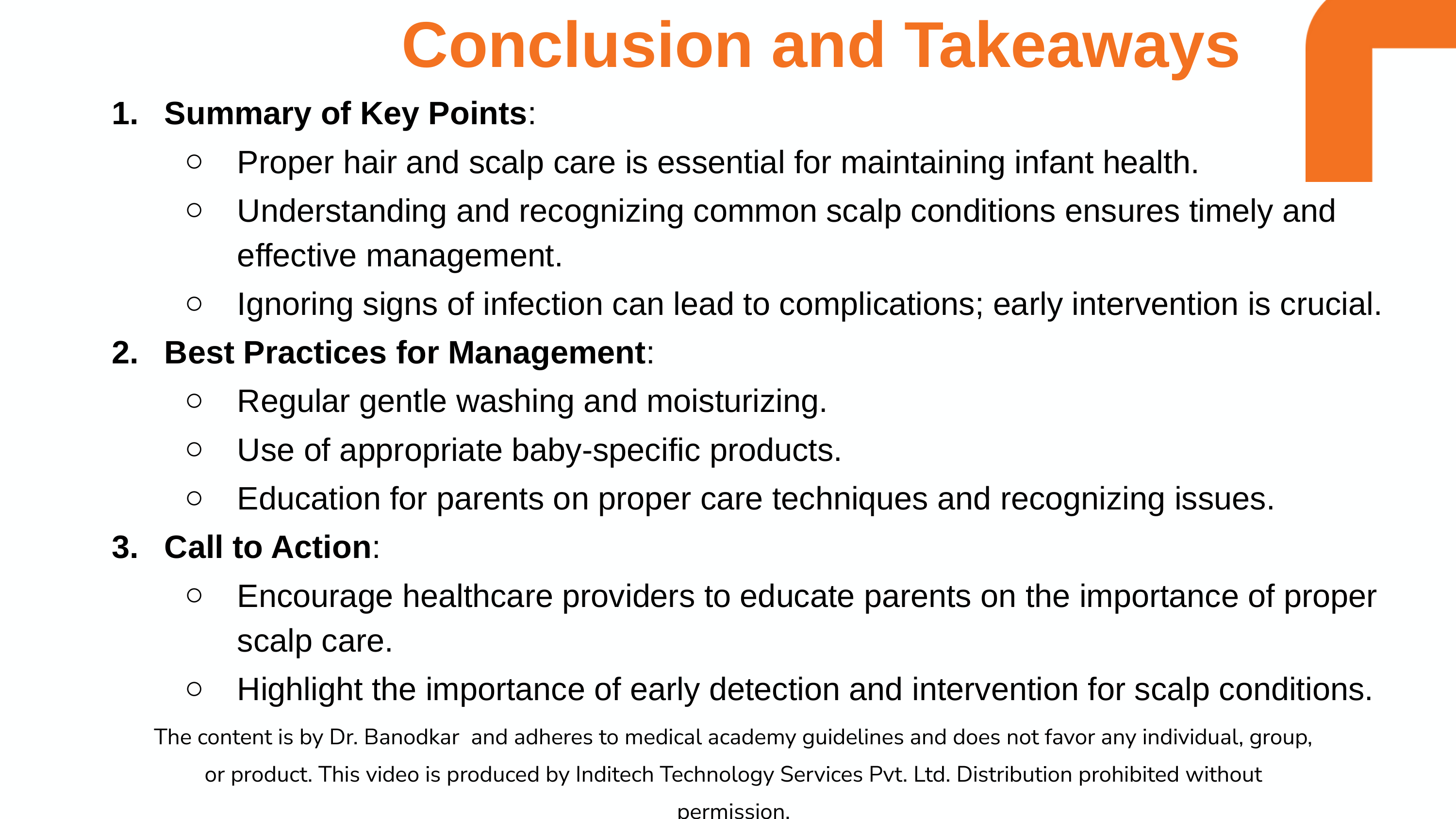

Conclusion and Takeaways

Summary of Key Points:
Proper hair and scalp care is essential for maintaining infant health.
Understanding and recognizing common scalp conditions ensures timely and effective management.
Ignoring signs of infection can lead to complications; early intervention is crucial.
Best Practices for Management:
Regular gentle washing and moisturizing.
Use of appropriate baby-specific products.
Education for parents on proper care techniques and recognizing issues.
Call to Action:
Encourage healthcare providers to educate parents on the importance of proper scalp care.
Highlight the importance of early detection and intervention for scalp conditions.

The content is by Dr. Banodkar  and adheres to medical academy guidelines and does not favor any individual, group, or product. This video is produced by Inditech Technology Services Pvt. Ltd. Distribution prohibited without permission.